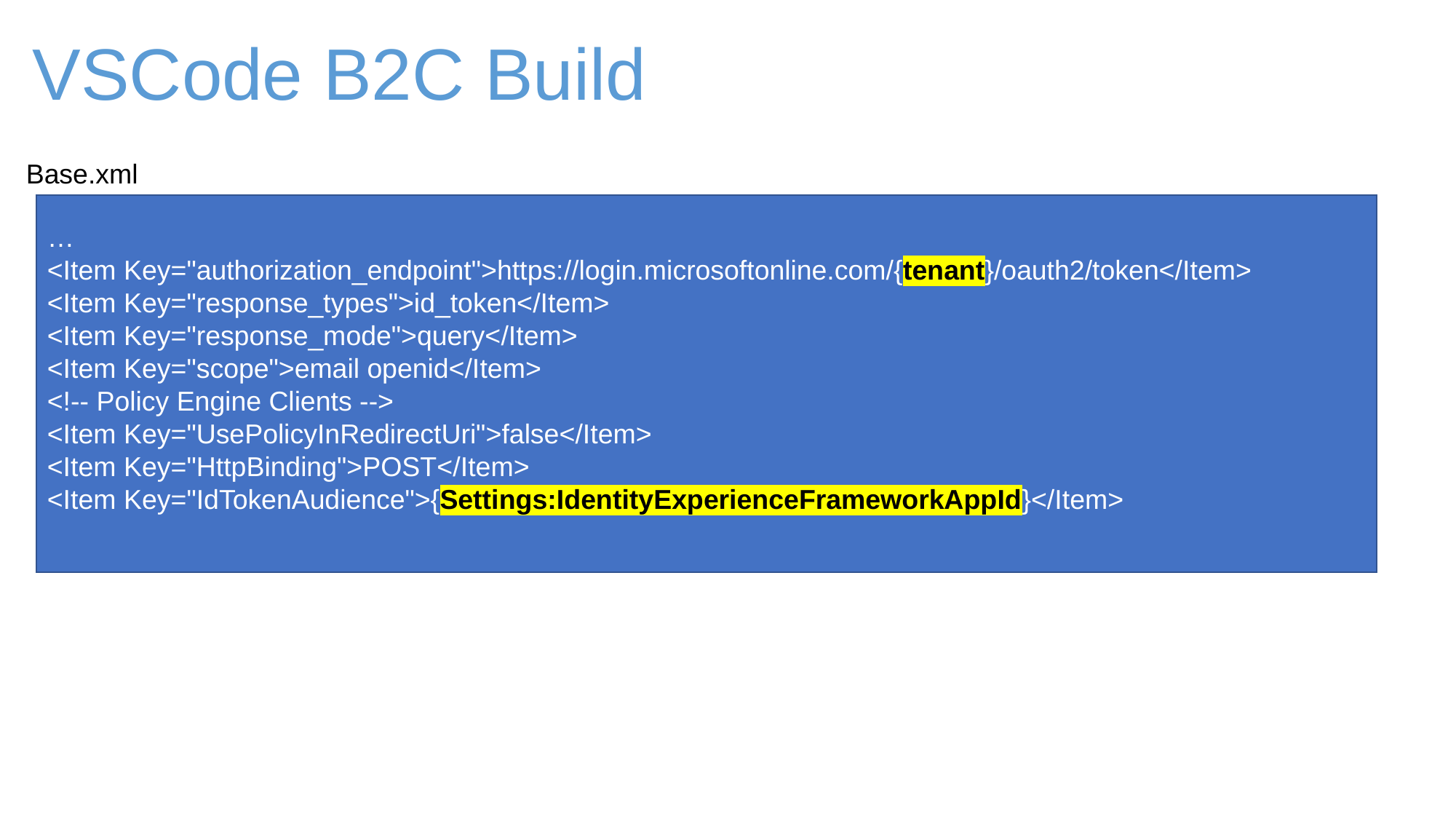

# VSCode B2C Build
Base.xml
…
<Item Key="authorization_endpoint">https://login.microsoftonline.com/{tenant}/oauth2/token</Item>
<Item Key="response_types">id_token</Item>
<Item Key="response_mode">query</Item>
<Item Key="scope">email openid</Item>
<!-- Policy Engine Clients -->
<Item Key="UsePolicyInRedirectUri">false</Item>
<Item Key="HttpBinding">POST</Item>
<Item Key="IdTokenAudience">{Settings:IdentityExperienceFrameworkAppId}</Item>